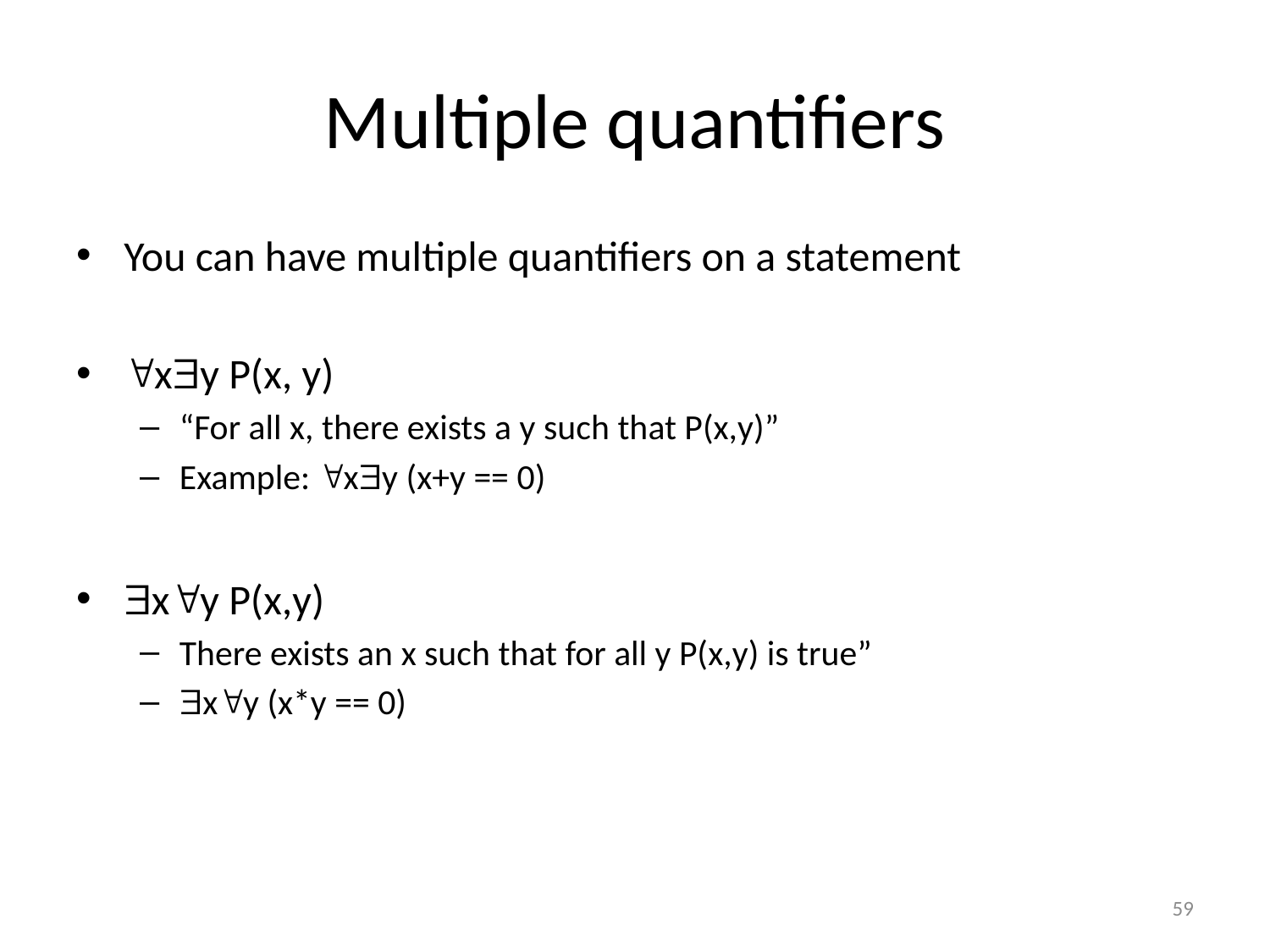

# Multiple quantifiers
You can have multiple quantifiers on a statement

∀x∃y P(x, y)
“For all x, there exists a y such that P(x,y)”
Example: ∀x∃y (x+y == 0)

∃x∀y P(x,y)
There exists an x such that for all y P(x,y) is true”
∃x∀y (x*y == 0)
59